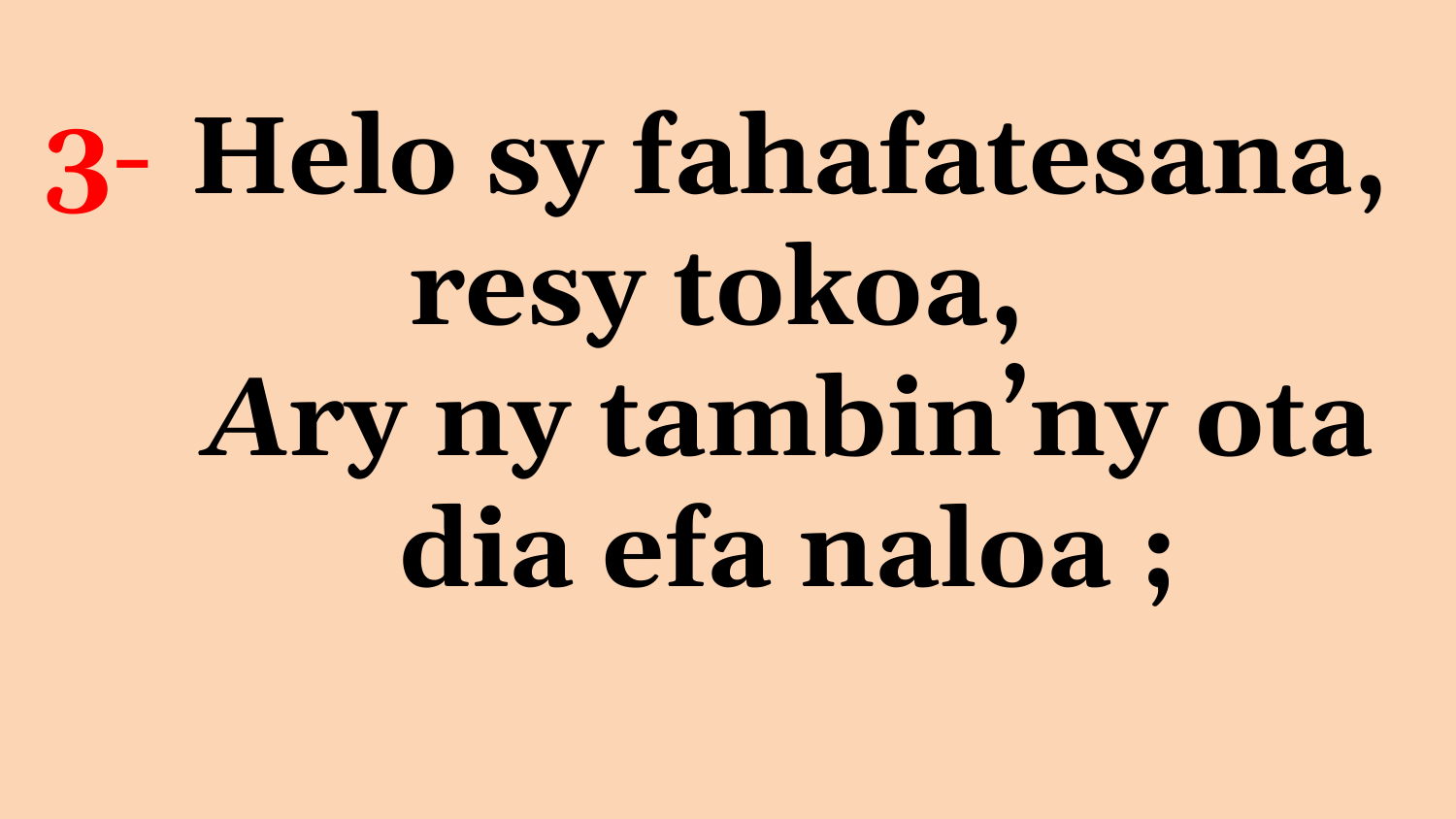

# 3- 	Helo sy fahafatesana, resy tokoa, Ary ny tambin’ny ota dia efa naloa ;